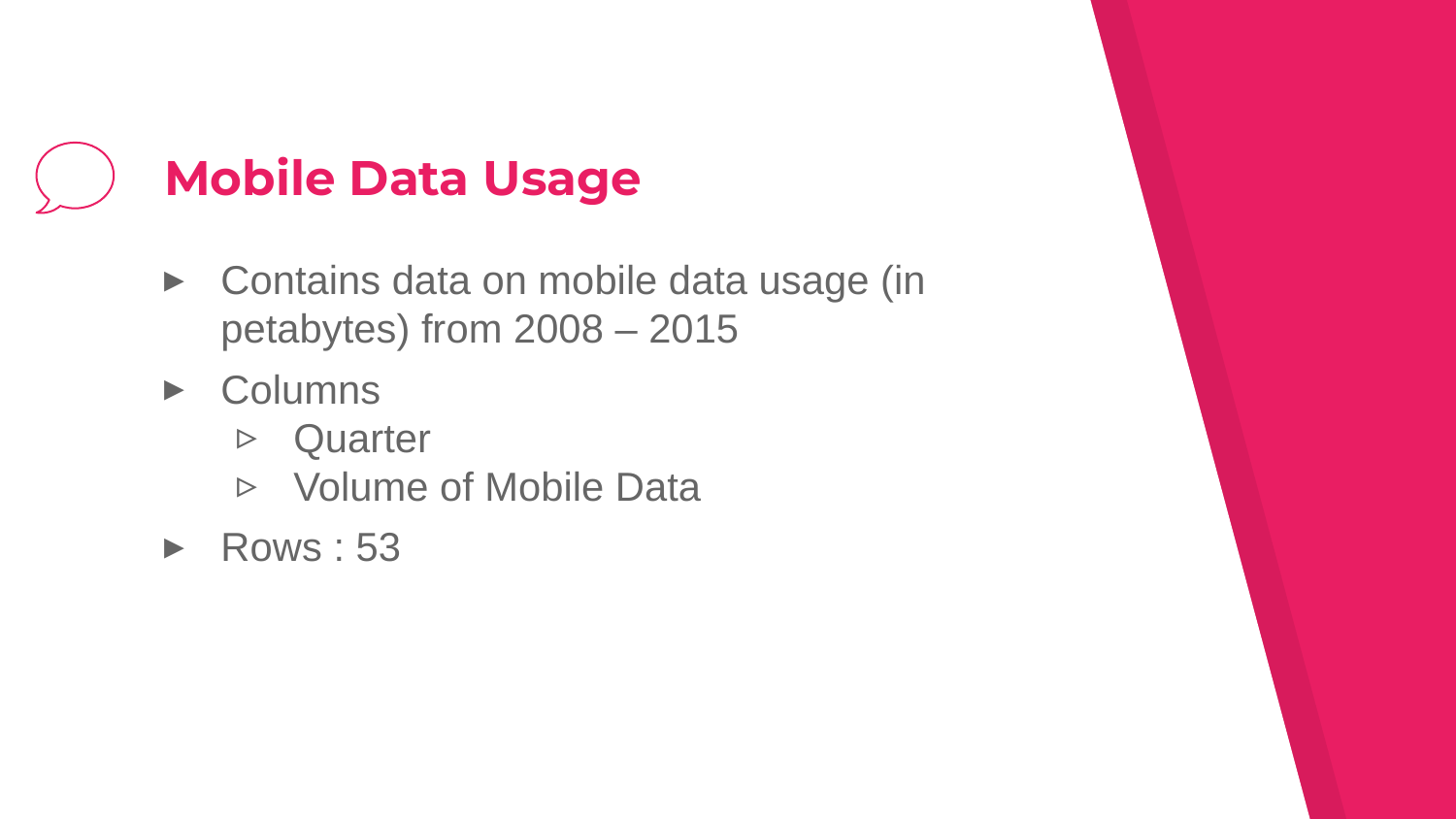

# Mobile Data Usage

Contains data on mobile data usage (in petabytes) from 2008 – 2015
Columns
Quarter
Volume of Mobile Data
Rows : 53